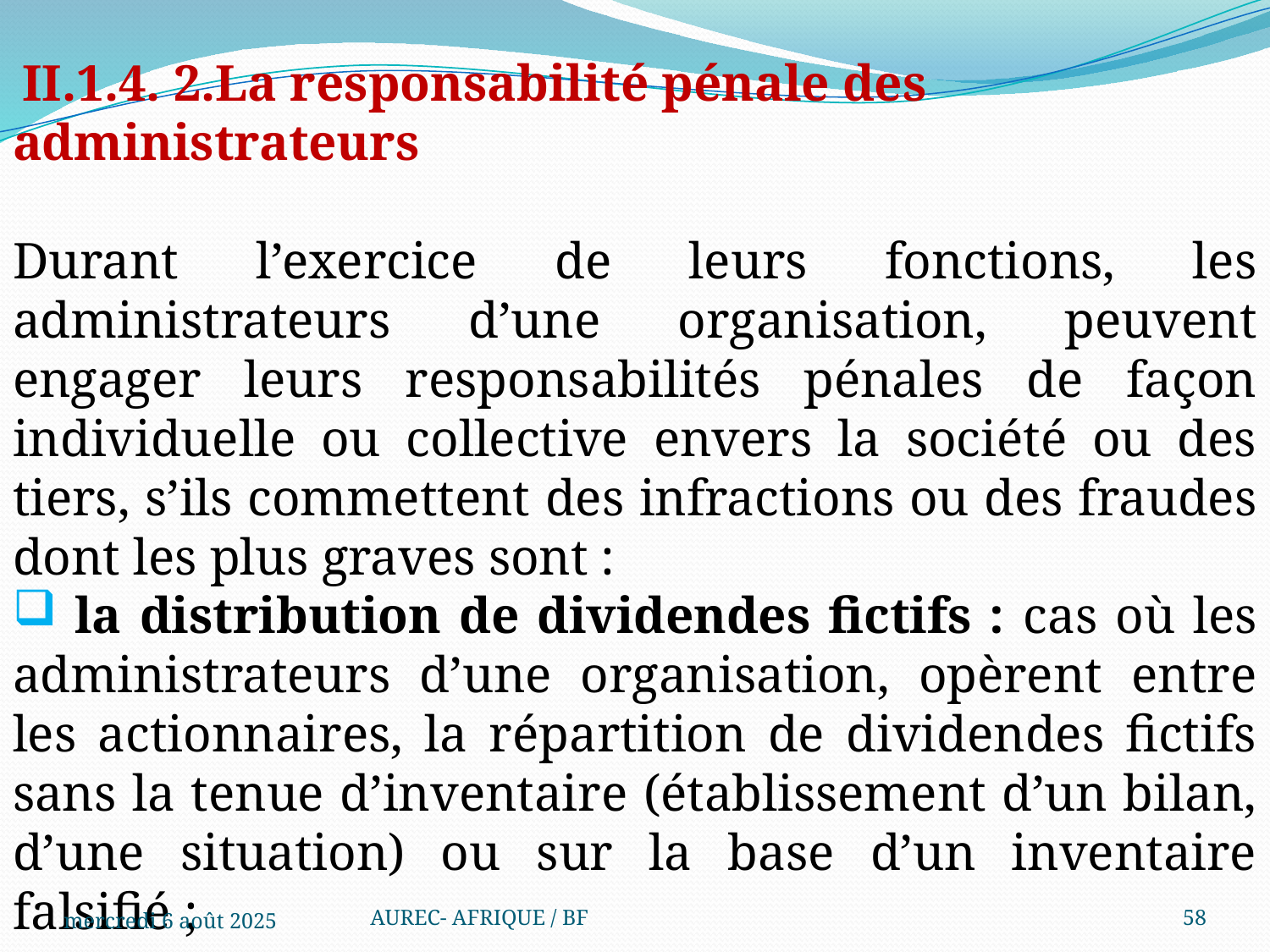

II.1.4. 2.La responsabilité pénale des administrateurs

Durant l’exercice de leurs fonctions, les administrateurs d’une organisation, peuvent engager leurs responsabilités pénales de façon individuelle ou collective envers la société ou des tiers, s’ils commettent des infractions ou des fraudes dont les plus graves sont :
 la distribution de dividendes fictifs : cas où les administrateurs d’une organisation, opèrent entre les actionnaires, la répartition de dividendes fictifs sans la tenue d’inventaire (établissement d’un bilan, d’une situation) ou sur la base d’un inventaire falsifié ;

.
mercredi 6 août 2025
AUREC- AFRIQUE / BF
58